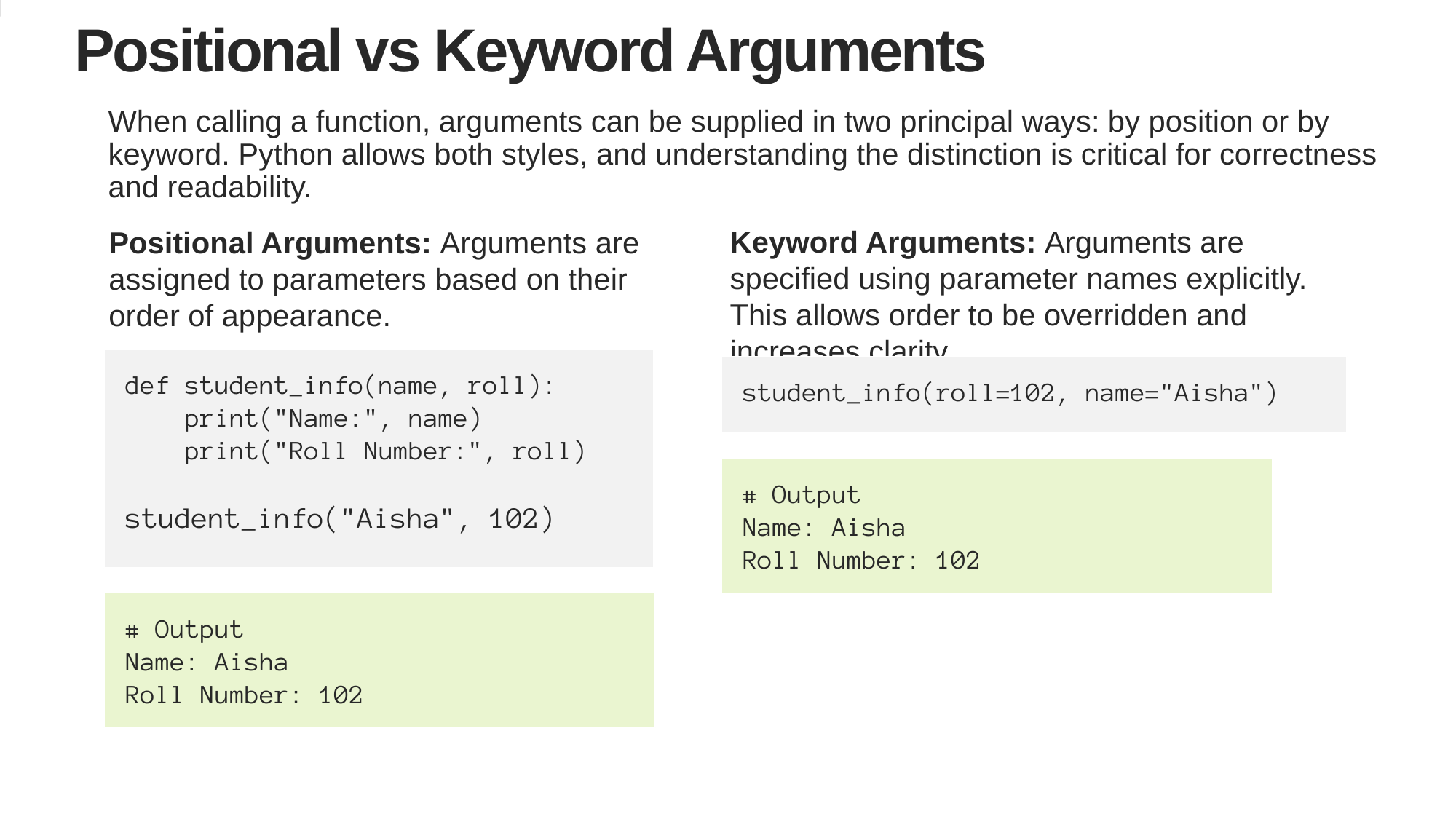

# Positional vs Keyword Arguments

When calling a function, arguments can be supplied in two principal ways: by position or by keyword. Python allows both styles, and understanding the distinction is critical for correctness and readability.
Keyword Arguments: Arguments are specified using parameter names explicitly. This allows order to be overridden and increases clarity.
Positional Arguments: Arguments are assigned to parameters based on their order of appearance.
def student_info(name, roll):
    print("Name:", name)
    print("Roll Number:", roll)

student_info("Aisha", 102)
student_info(roll=102, name="Aisha")
# Output
Name: Aisha
Roll Number: 102

# Output
Name: Aisha
Roll Number: 102